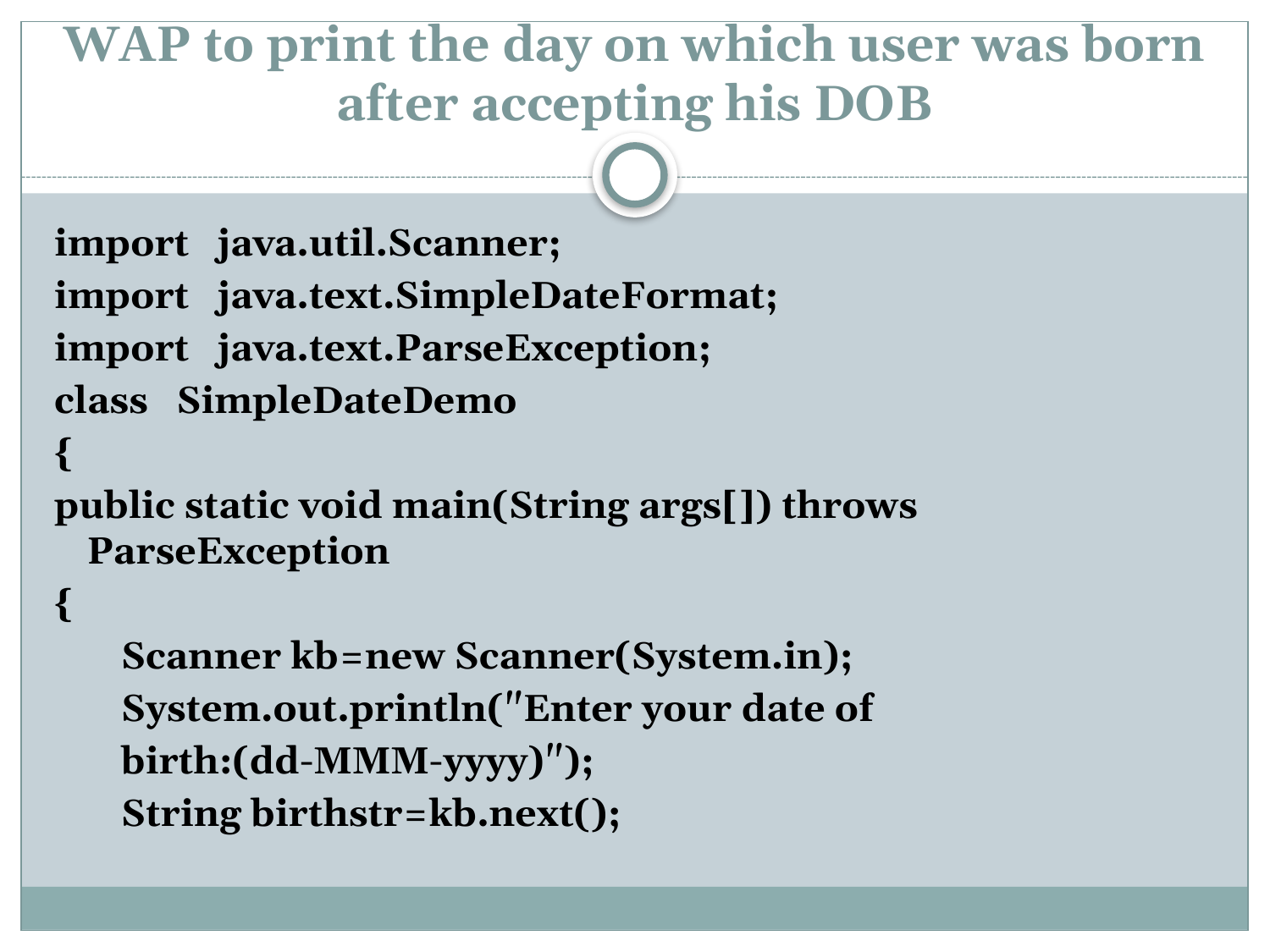

# WAP to print the day on which user was born after accepting his DOB
import   java.util.Scanner;
import   java.text.SimpleDateFormat;
import   java.text.ParseException;
class   SimpleDateDemo
{
public static void main(String args[]) throws ParseException
{
       Scanner kb=new Scanner(System.in);
       System.out.println("Enter your date of
       birth:(dd-MMM-yyyy)");
       String birthstr=kb.next();